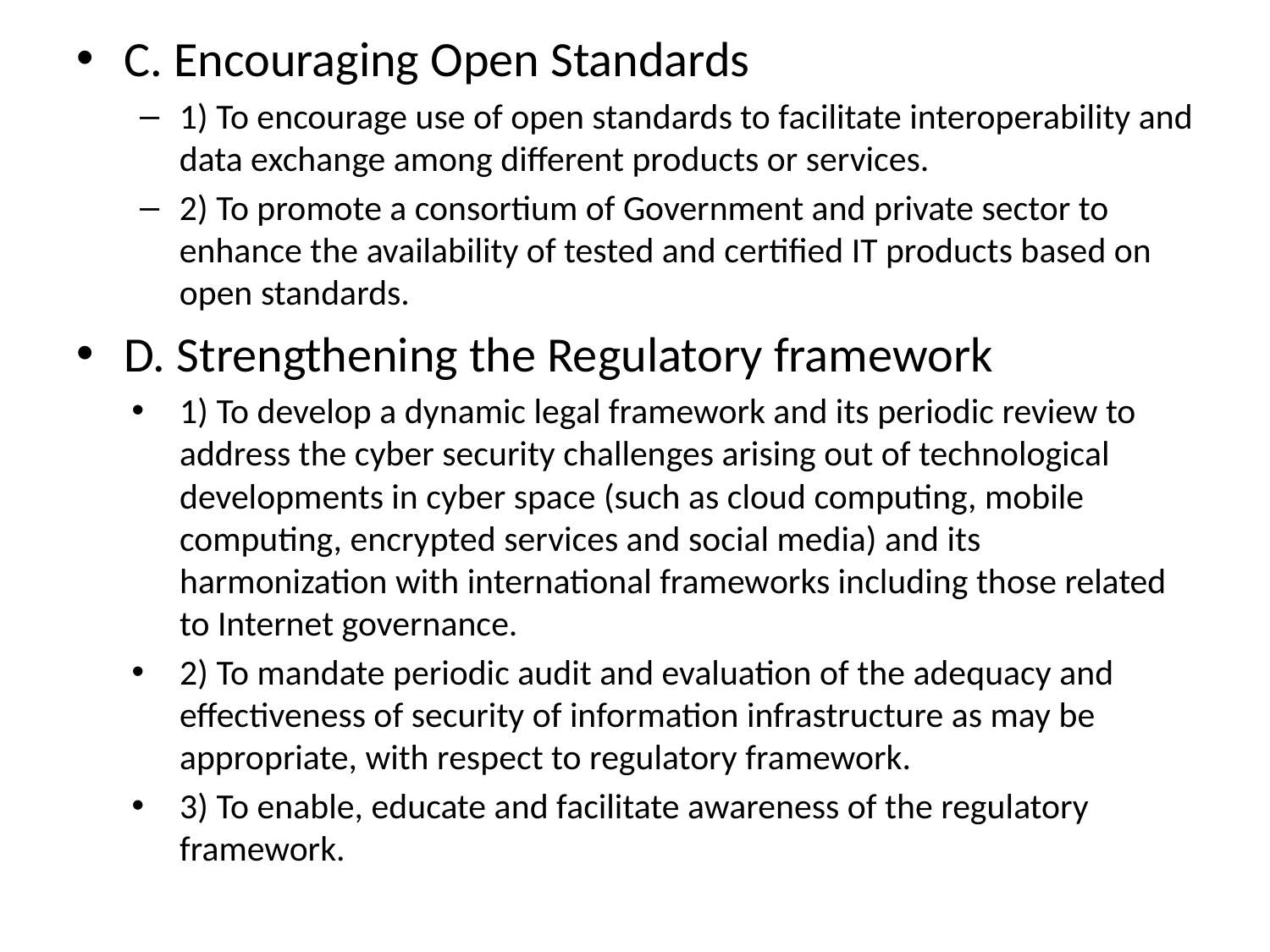

C. Encouraging Open Standards
1) To encourage use of open standards to facilitate interoperability and data exchange among different products or services.
2) To promote a consortium of Government and private sector to enhance the availability of tested and certified IT products based on open standards.
D. Strengthening the Regulatory framework
1) To develop a dynamic legal framework and its periodic review to address the cyber security challenges arising out of technological developments in cyber space (such as cloud computing, mobile computing, encrypted services and social media) and its harmonization with international frameworks including those related to Internet governance.
2) To mandate periodic audit and evaluation of the adequacy and effectiveness of security of information infrastructure as may be appropriate, with respect to regulatory framework.
3) To enable, educate and facilitate awareness of the regulatory framework.